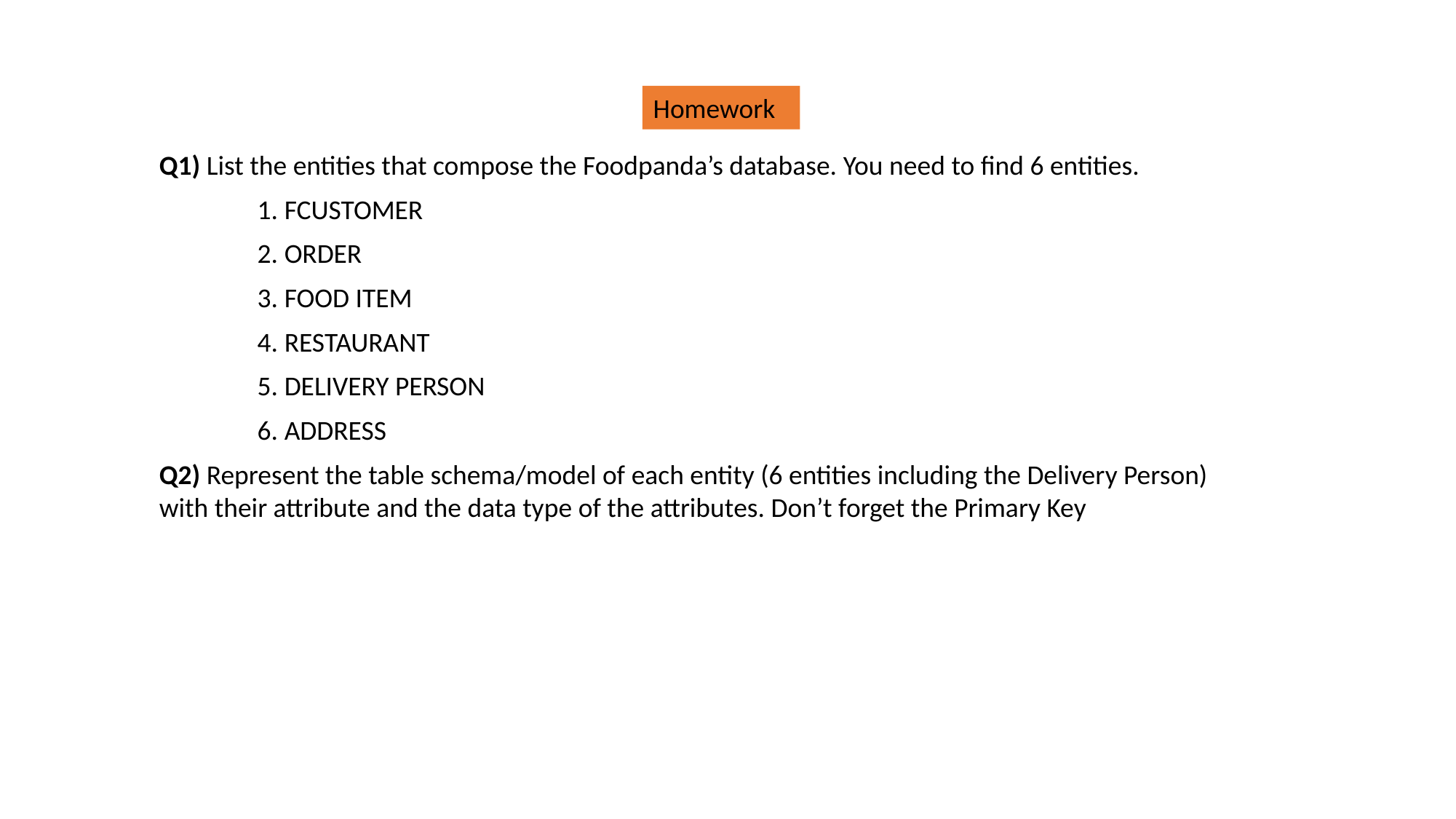

Homework
Q1) List the entities that compose the Foodpanda’s database. You need to find 6 entities.
1. FCUSTOMER
2. ORDER
3. FOOD ITEM
4. RESTAURANT
5. DELIVERY PERSON
6. ADDRESS
Q2) Represent the table schema/model of each entity (6 entities including the Delivery Person) with their attribute and the data type of the attributes. Don’t forget the Primary Key